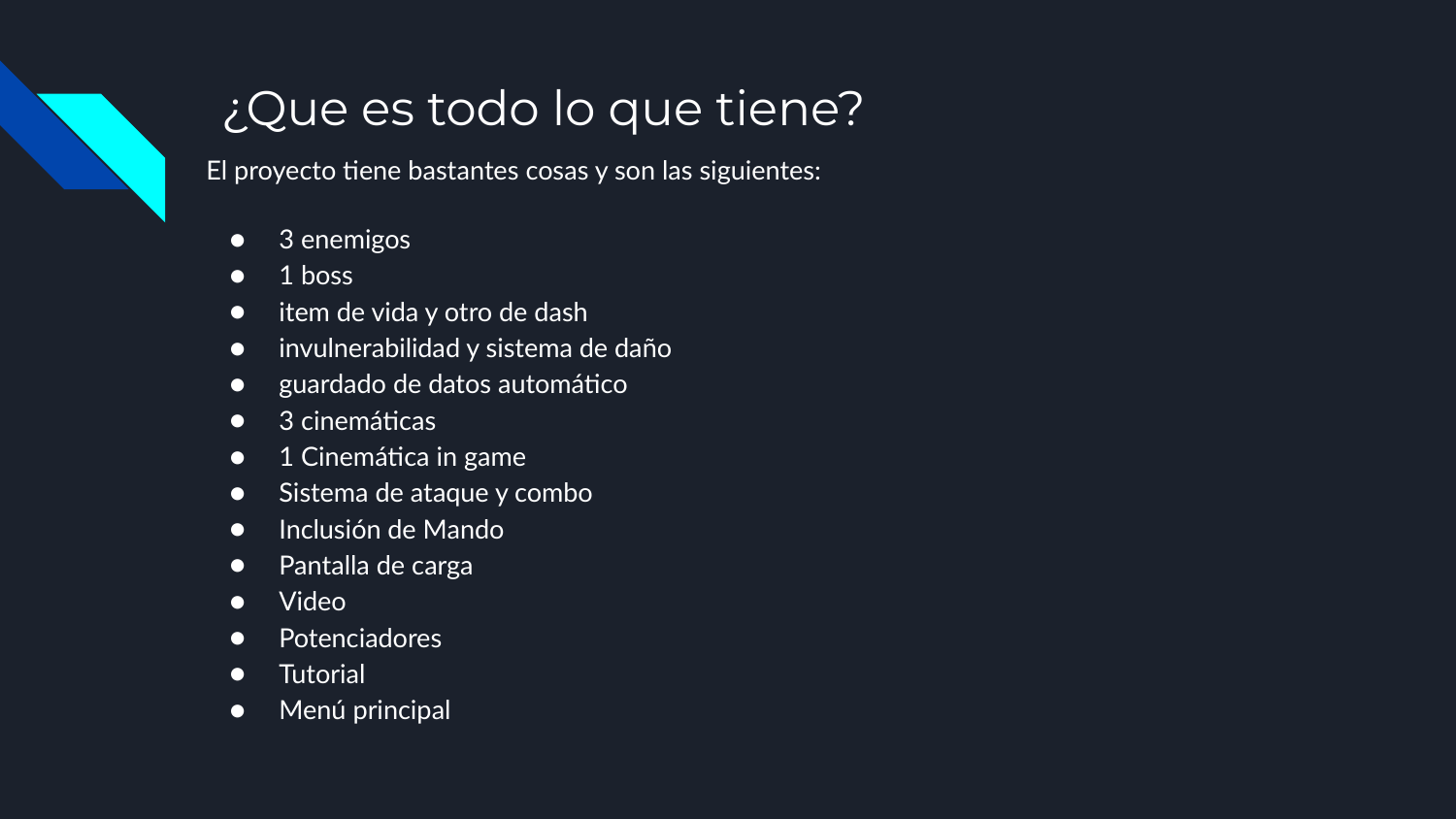

# ¿Que es todo lo que tiene?
El proyecto tiene bastantes cosas y son las siguientes:
3 enemigos
1 boss
item de vida y otro de dash
invulnerabilidad y sistema de daño
guardado de datos automático
3 cinemáticas
1 Cinemática in game
Sistema de ataque y combo
Inclusión de Mando
Pantalla de carga
Video
Potenciadores
Tutorial
Menú principal